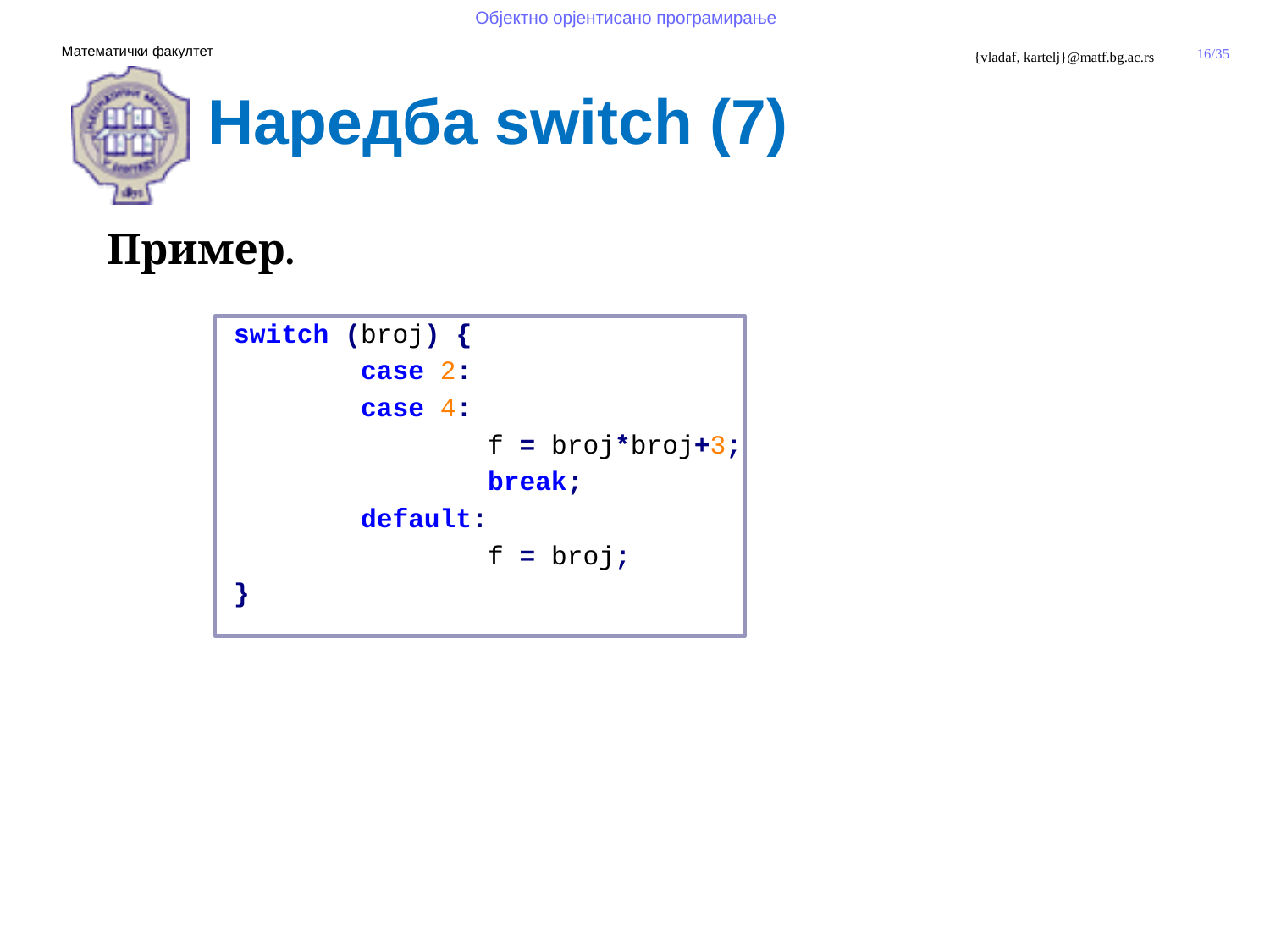

Наредба switch (7)
Пример.

	switch (broj) {
		case 2:
		case 4:
			f = broj*broj+3;
			break;
		default:
			f = broj;
	}